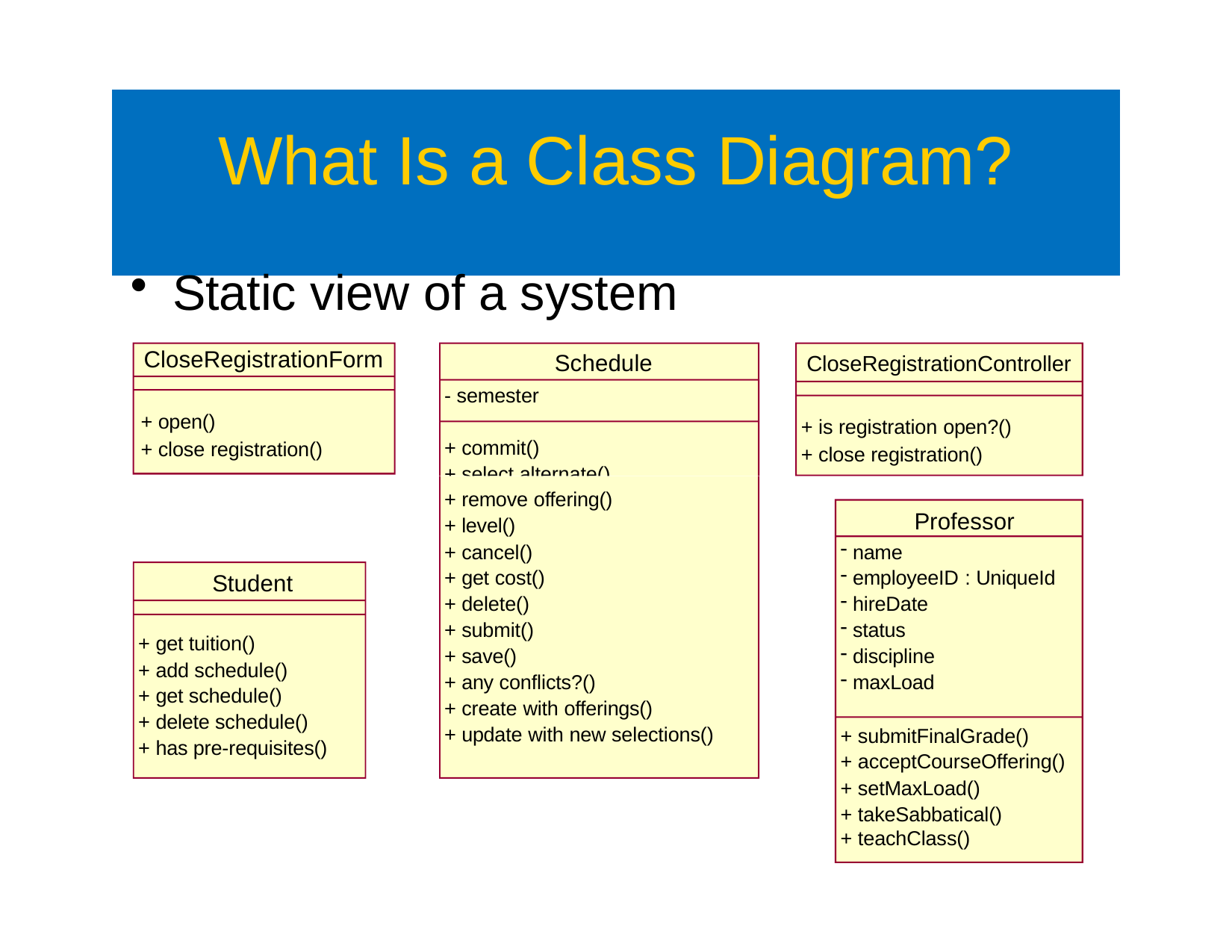

# What Is a Class Diagram?
Static view of a system

CloseRegistrationForm

+ open()
+ close registration()
Schedule
CloseRegistrationController

+ is registration open?()
+ close registration()

- semester
+ commit()
+ select alternate()

+ remove offering()
+ level()
+ cancel()
+ get cost()
+ delete()
+ submit()
+ save()
+ any conflicts?()
+ create with offerings()
+ update with new selections()

Professor
name
employeeID : UniqueId
hireDate
status
discipline
maxLoad

+ submitFinalGrade()
+ acceptCourseOffering()
+ setMaxLoad()
+ takeSabbatical()
+ teachClass()
Student

+ get tuition()
+ add schedule()
+ get schedule()
+ delete schedule()
+ has pre-requisites()